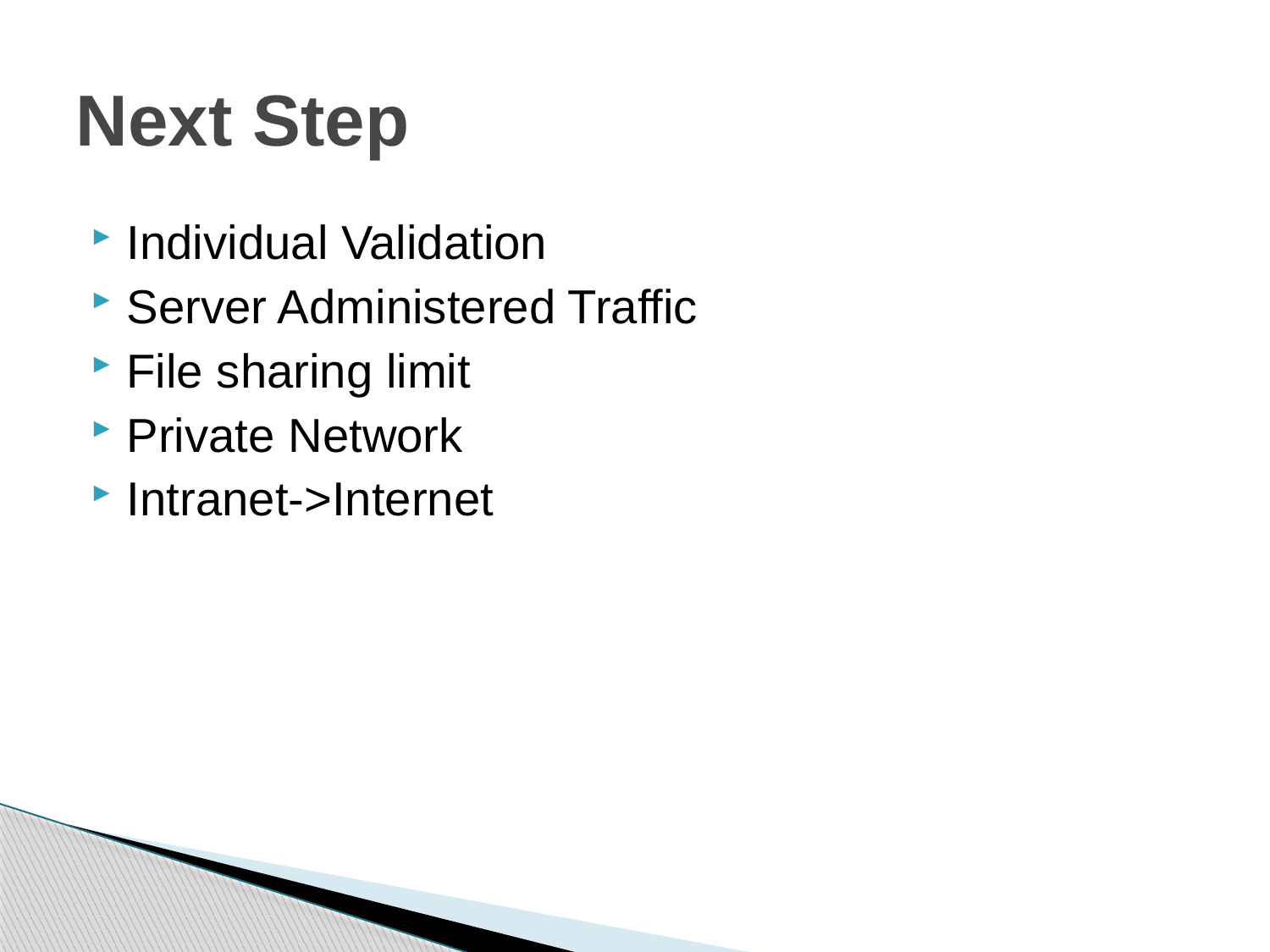

# Next Step
Individual Validation
Server Administered Traffic
File sharing limit
Private Network
Intranet->Internet